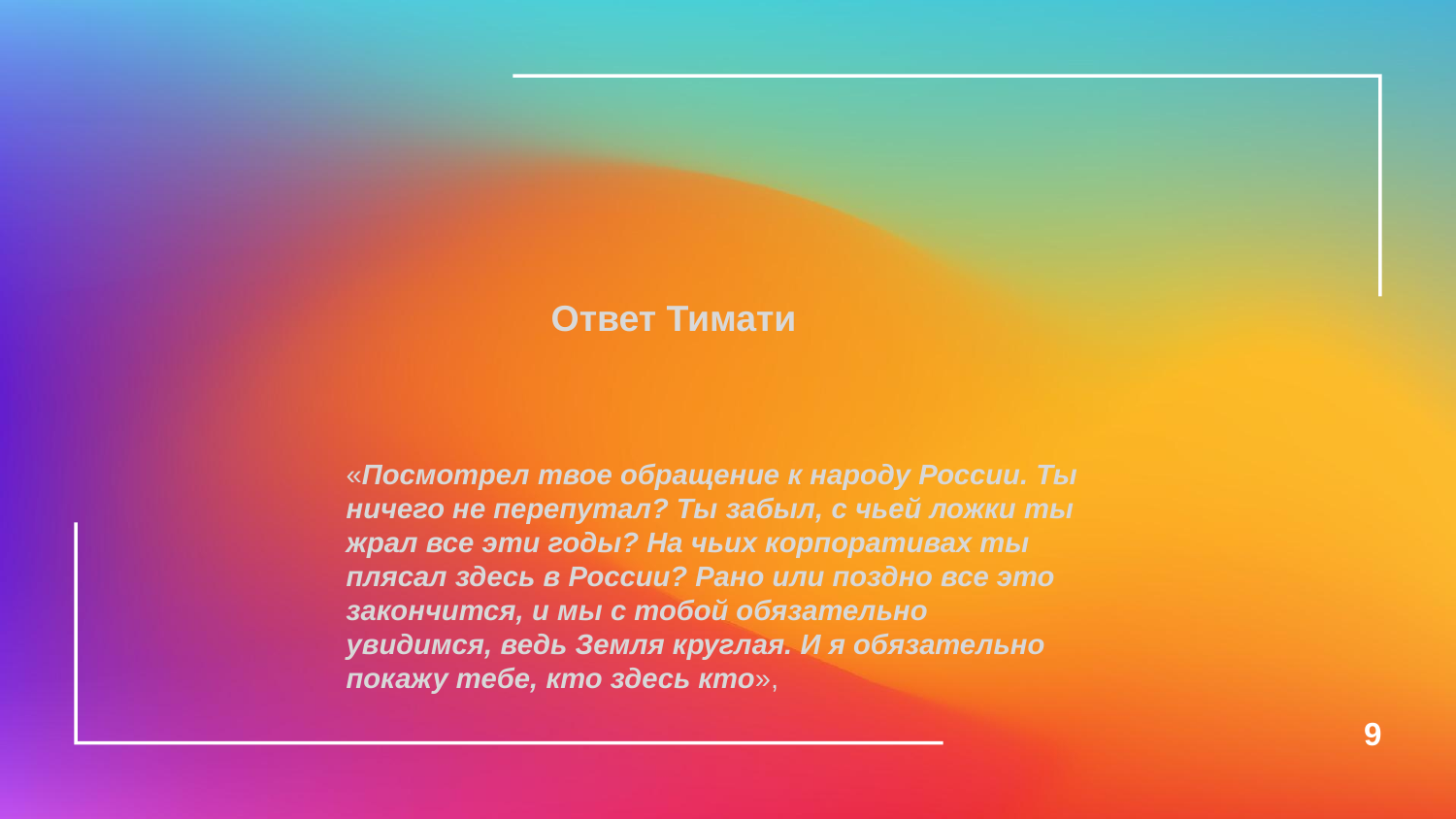

Ответ Тимати
«Посмотрел твое обращение к народу России. Ты ничего не перепутал? Ты забыл, с чьей ложки ты жрал все эти годы? На чьих корпоративах ты плясал здесь в России? Рано или поздно все это закончится, и мы с тобой обязательно увидимся, ведь Земля круглая. И я обязательно покажу тебе, кто здесь кто»,
9